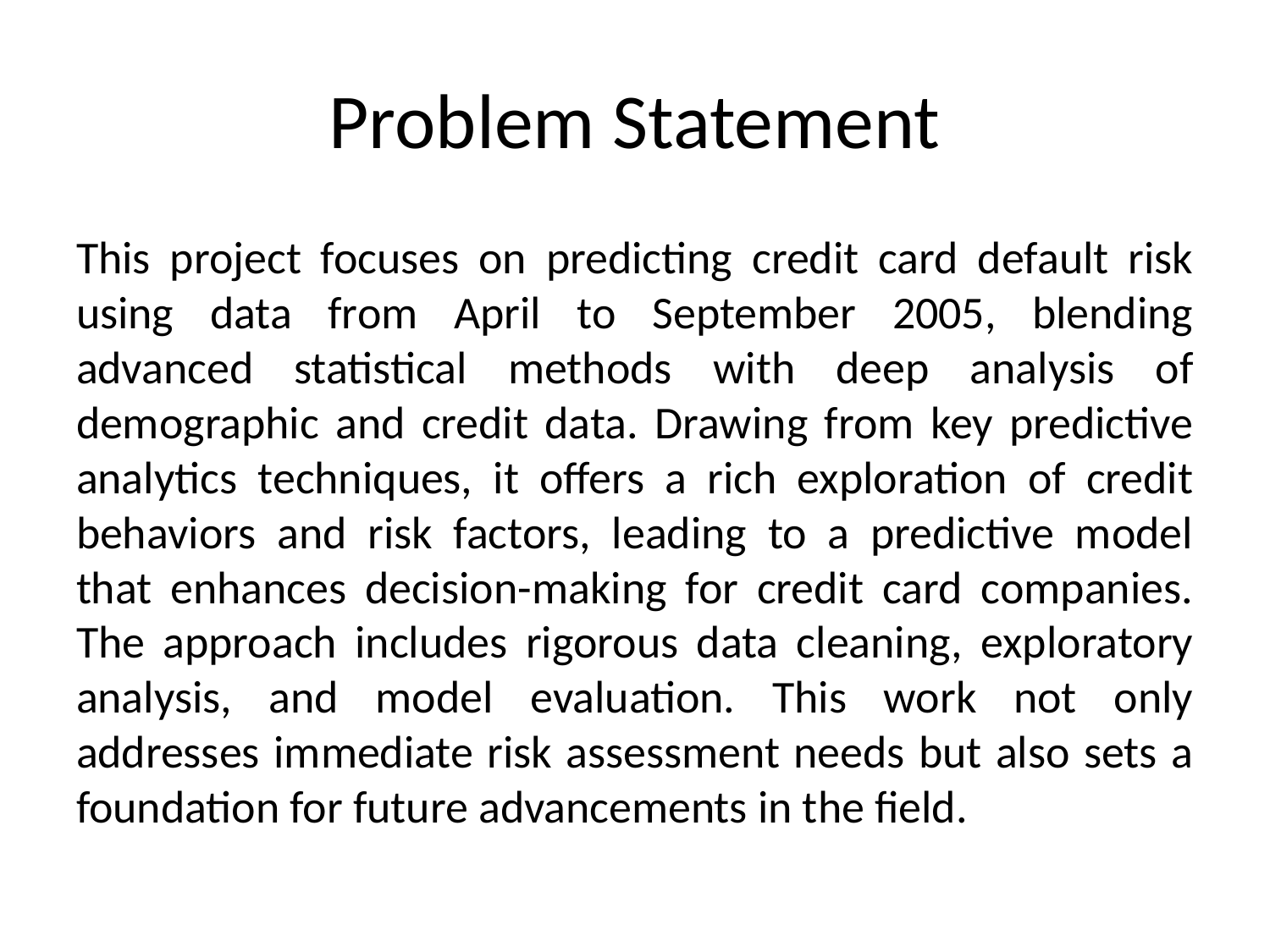

# Problem Statement
This project focuses on predicting credit card default risk using data from April to September 2005, blending advanced statistical methods with deep analysis of demographic and credit data. Drawing from key predictive analytics techniques, it offers a rich exploration of credit behaviors and risk factors, leading to a predictive model that enhances decision-making for credit card companies. The approach includes rigorous data cleaning, exploratory analysis, and model evaluation. This work not only addresses immediate risk assessment needs but also sets a foundation for future advancements in the field.